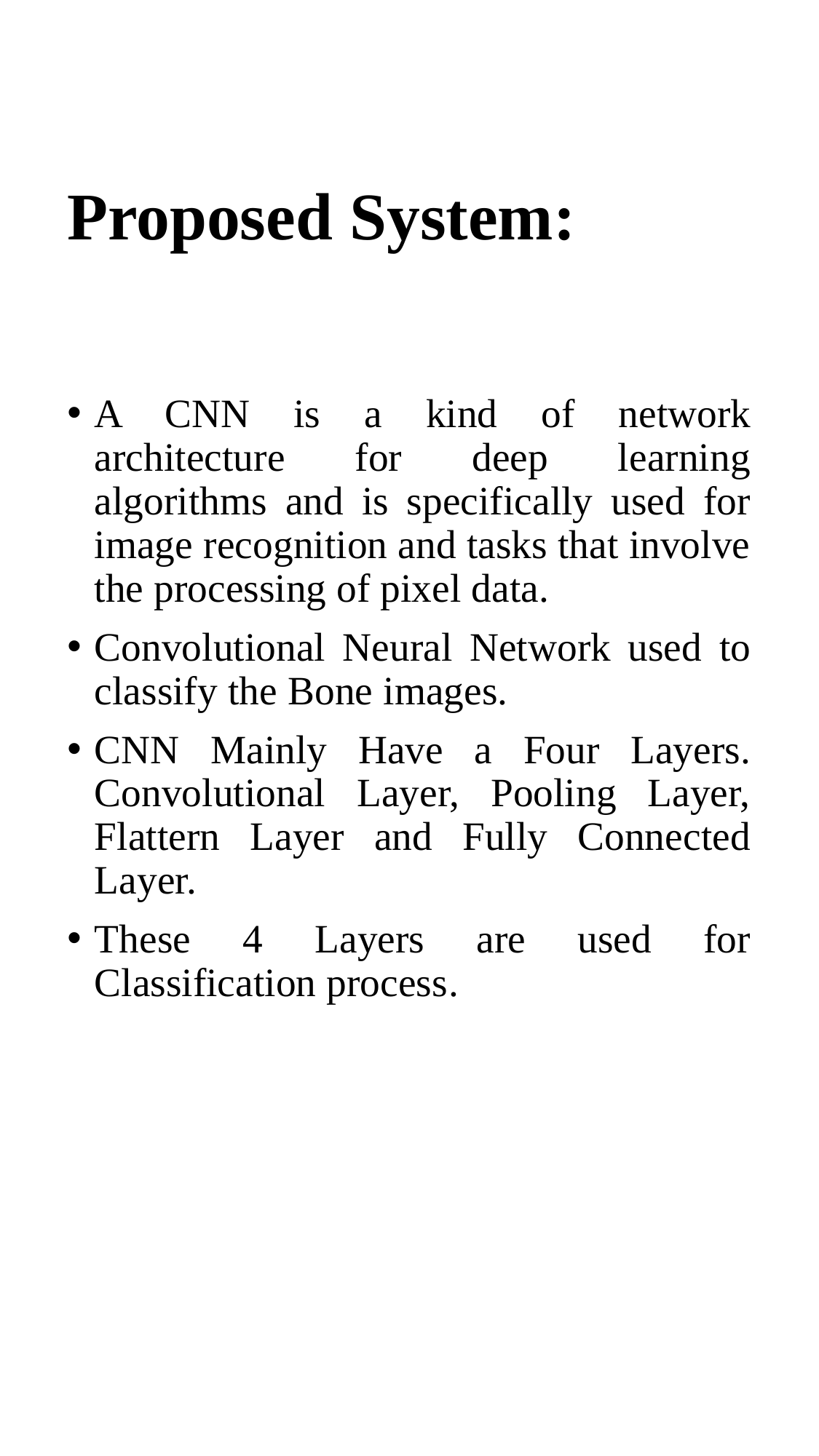

# Proposed System:
A CNN is a kind of network architecture for deep learning algorithms and is specifically used for image recognition and tasks that involve the processing of pixel data.
Convolutional Neural Network used to classify the Bone images.
CNN Mainly Have a Four Layers. Convolutional Layer, Pooling Layer, Flattern Layer and Fully Connected Layer.
These 4 Layers are used for Classification process.